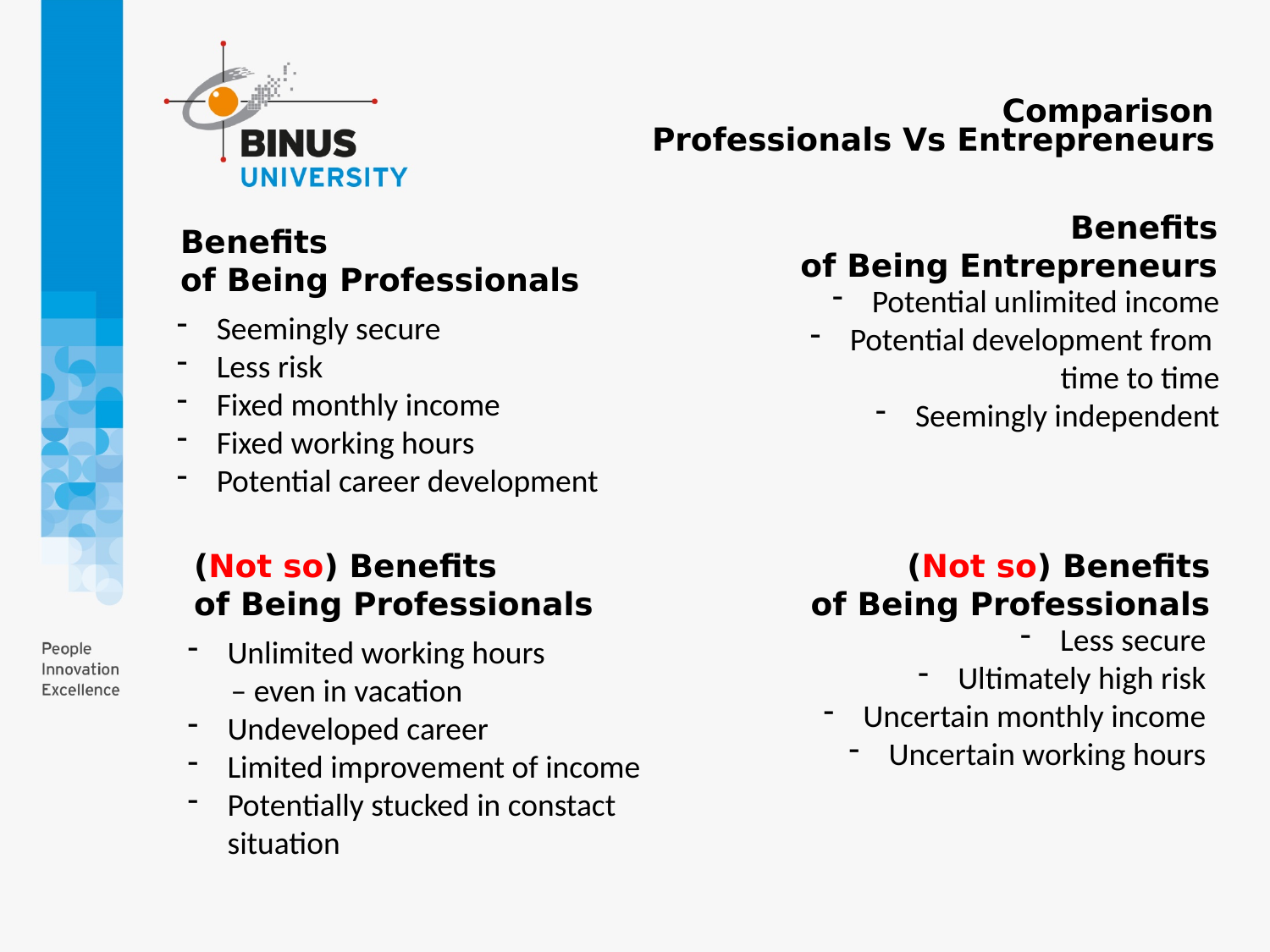

Comparison
Professionals Vs Entrepreneurs
Benefits
of Being Entrepreneurs
Benefits
of Being Professionals
Potential unlimited income
Potential development from
time to time
Seemingly independent
Seemingly secure
Less risk
Fixed monthly income
Fixed working hours
Potential career development
(Not so) Benefits
of Being Professionals
(Not so) Benefits
of Being Professionals
Less secure
Ultimately high risk
Uncertain monthly income
Uncertain working hours

Unlimited working hours
      – even in vacation
Undeveloped career
Limited improvement of income
Potentially stucked in constact situation